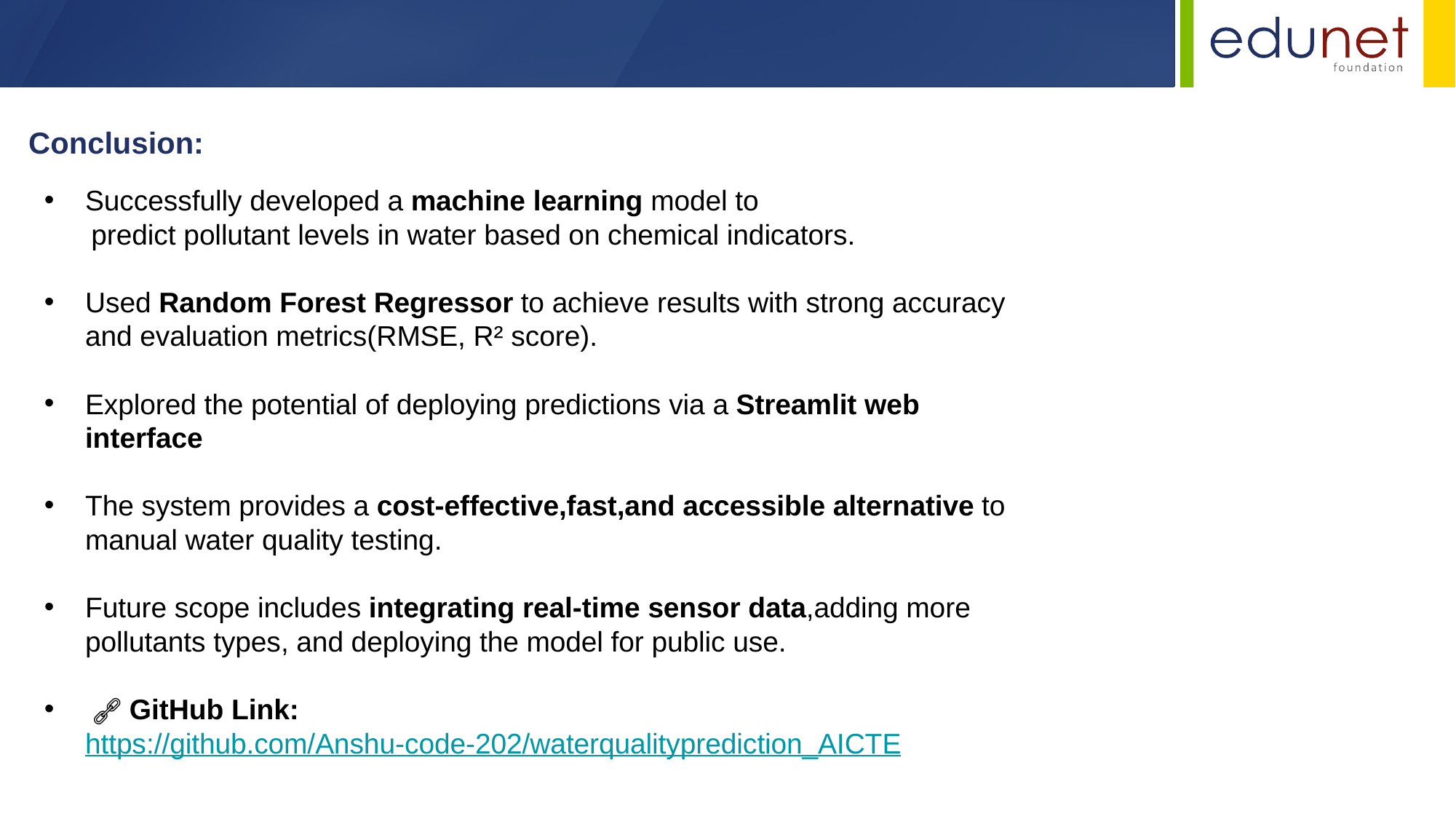

Conclusion:
Successfully developed a machine learning model to
      predict pollutant levels in water based on chemical indicators.

Used Random Forest Regressor to achieve results with strong accuracy and evaluation metrics(RMSE, R² score).

Explored the potential of deploying predictions via a Streamlit web interface

The system provides a cost-effective,fast,and accessible alternative to manual water quality testing.

Future scope includes integrating real-time sensor data,adding more pollutants types, and deploying the model for public use.
 🔗 GitHub Link: https://github.com/Anshu-code-202/waterqualityprediction_AICTE